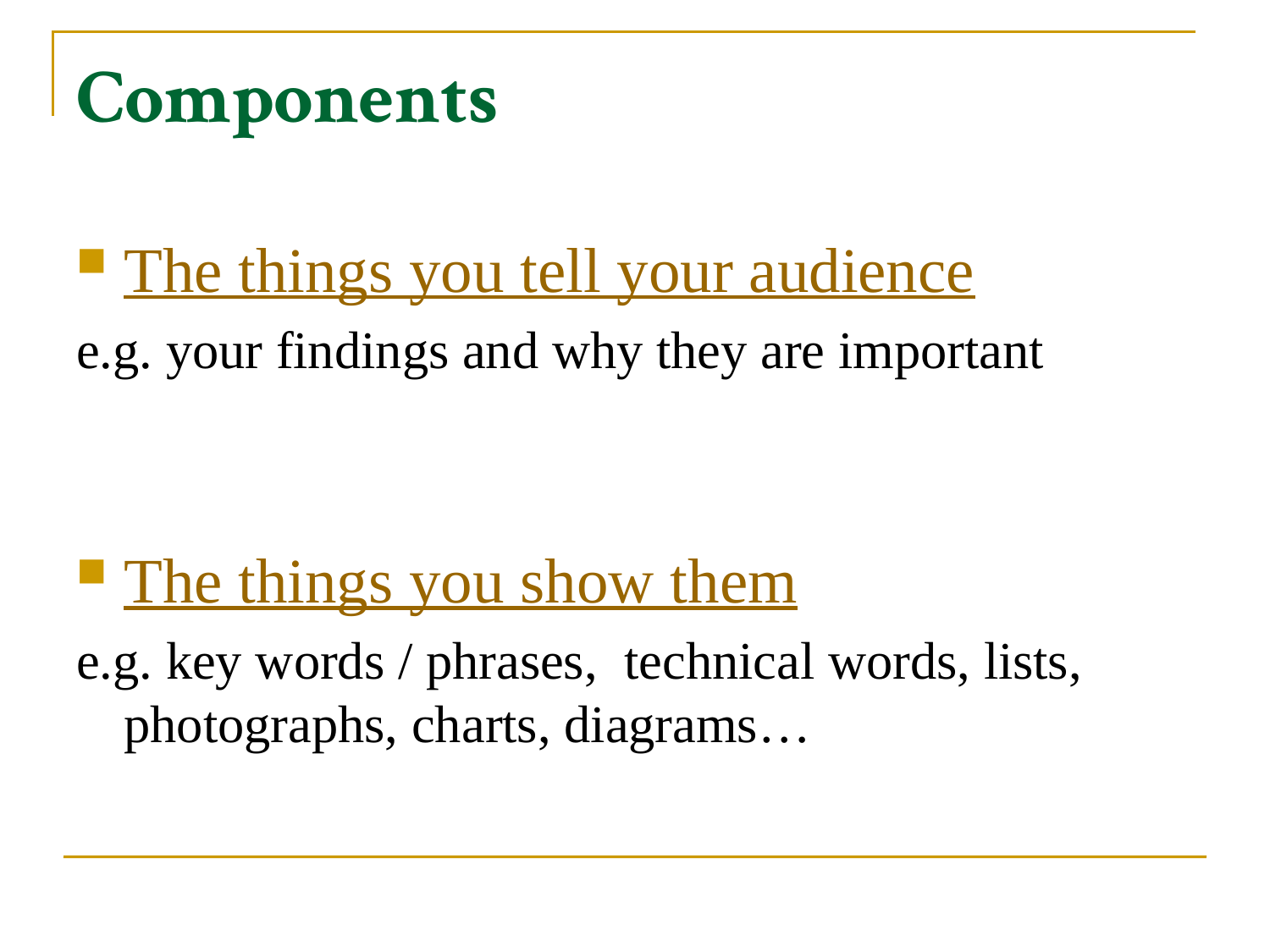

# Components
The things you tell your audience
e.g. your findings and why they are important

The things you show them
e.g. key words / phrases,  technical words, lists, photographs, charts, diagrams…